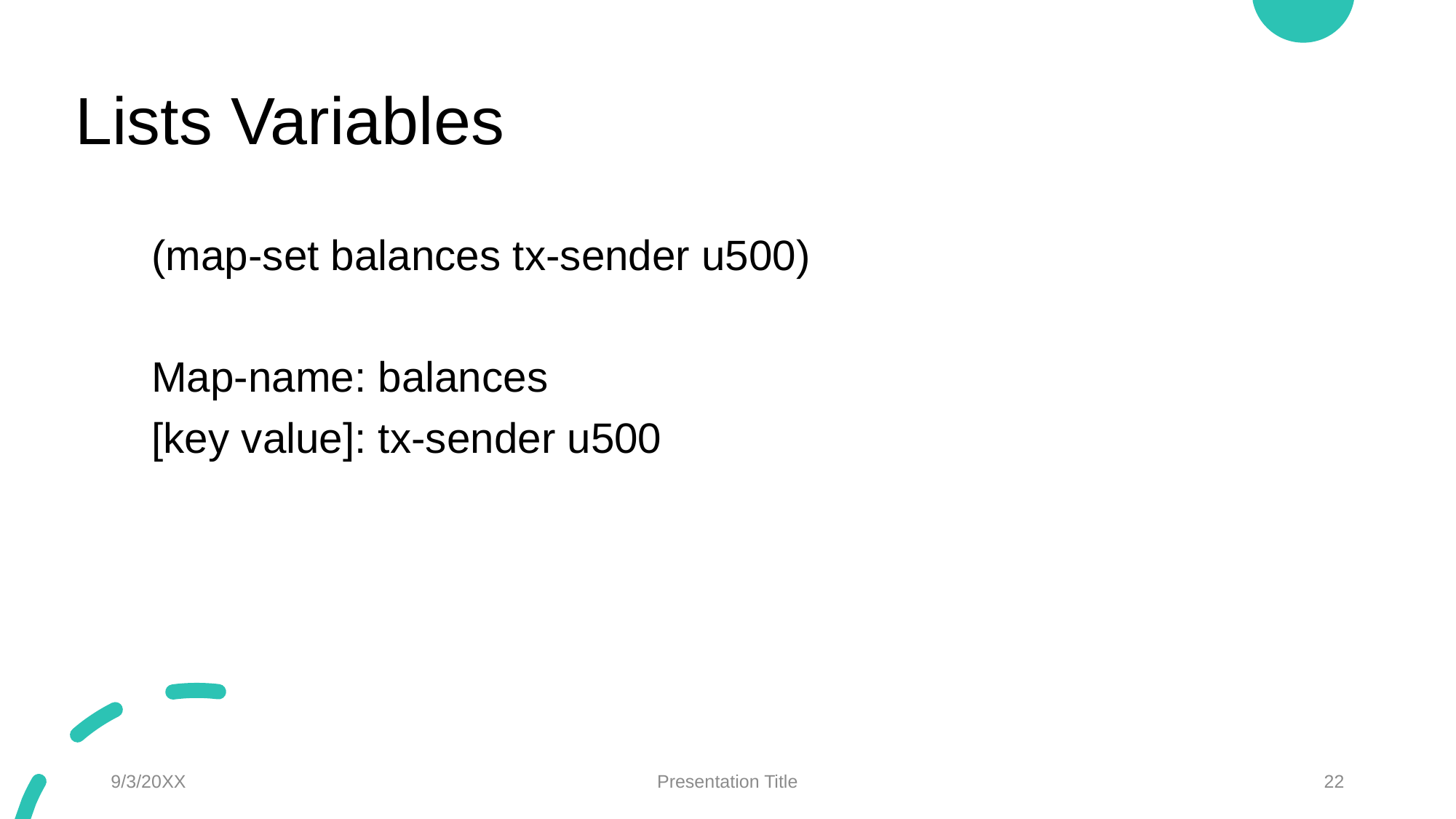

# Lists Variables
(map-set balances tx-sender u500)

Map-name: balances
[key value]: tx-sender u500
9/3/20XX
Presentation Title
22